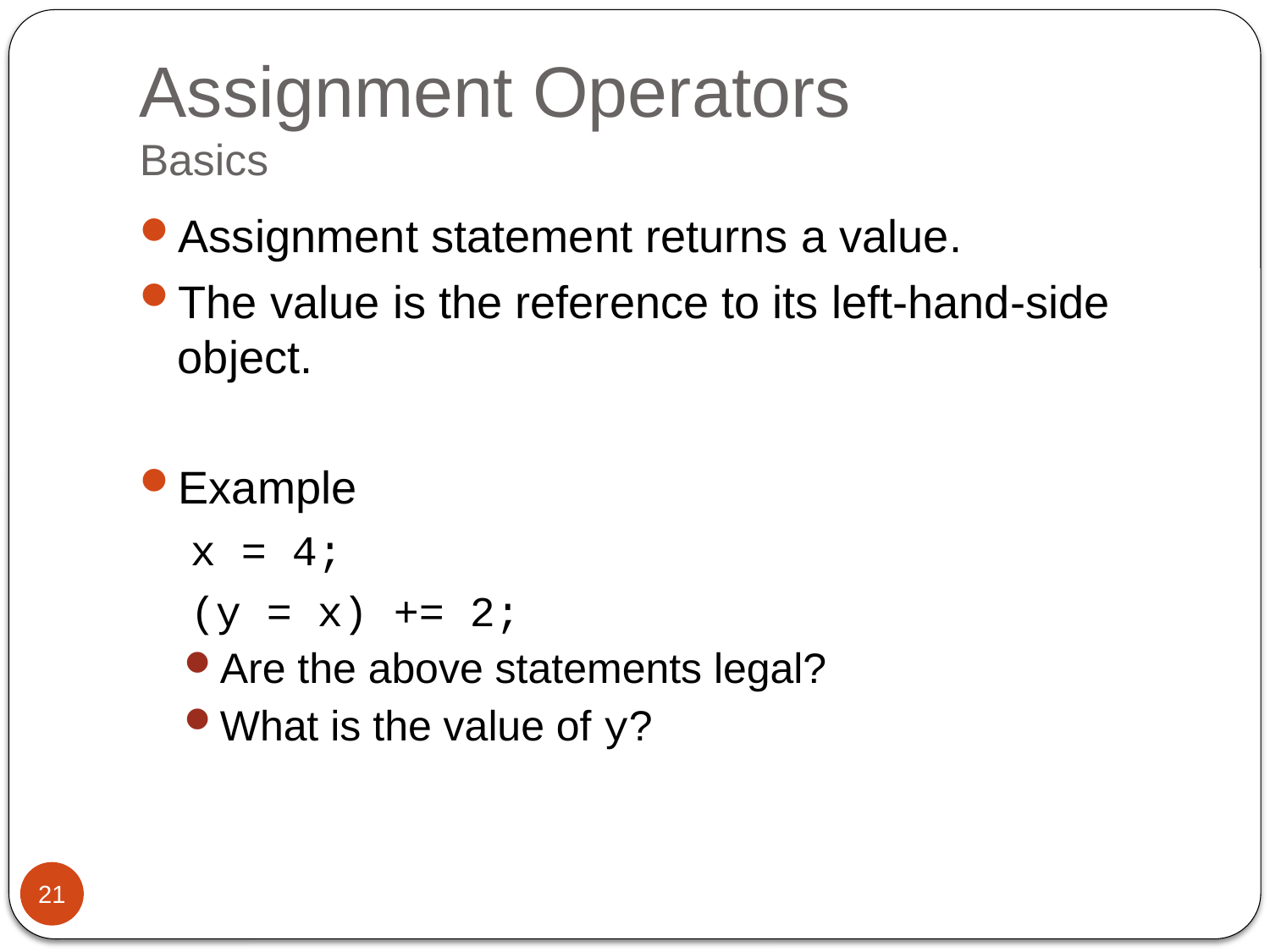

# Assignment Operators Basics
Assignment statement returns a value.
The value is the reference to its left-hand-side object.

Example
  x = 4;
  (y = x) += 2;
Are the above statements legal?
What is the value of y?

21